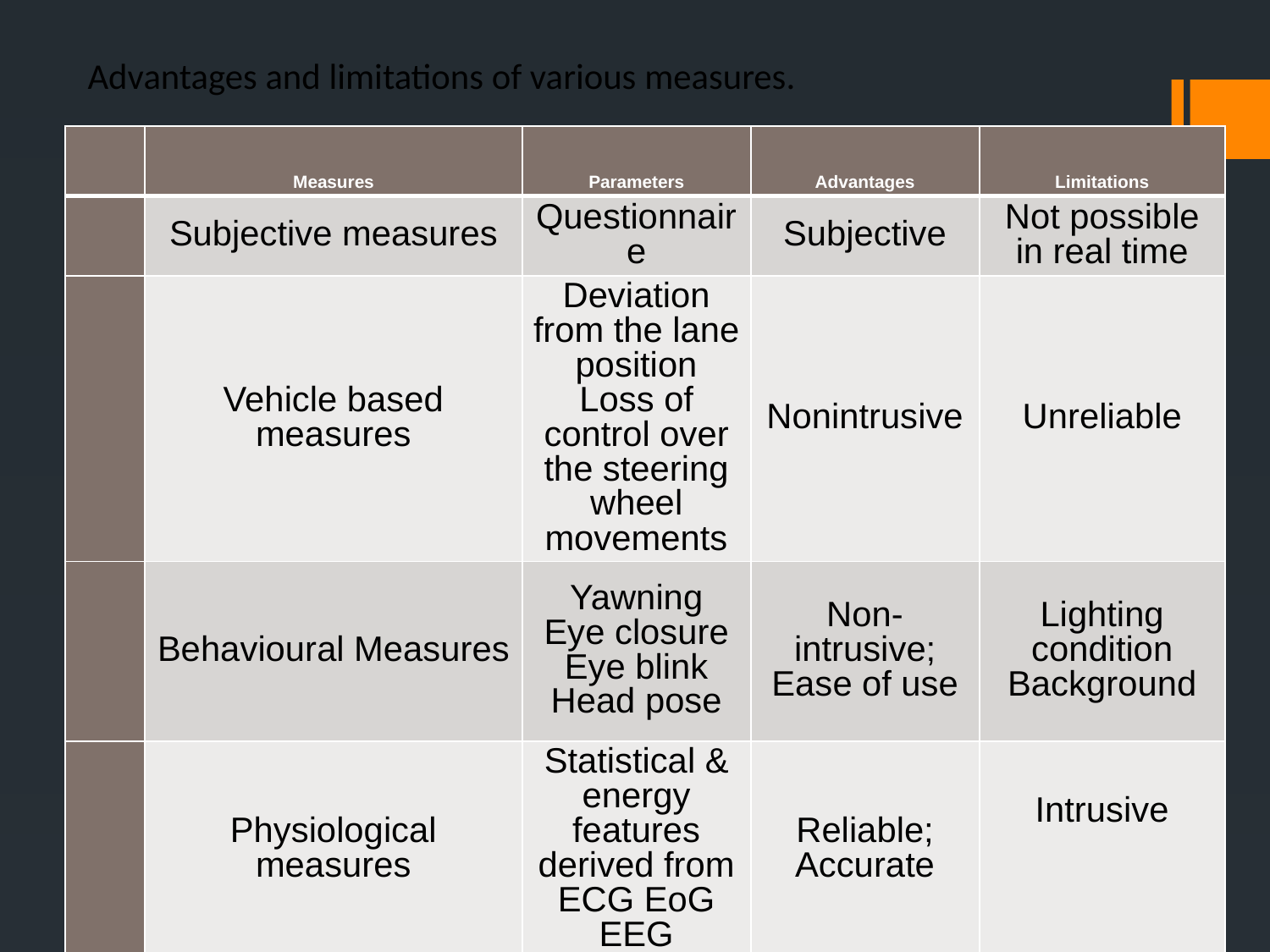

# Advantages and limitations of various measures.
|  | Measures | Parameters | Advantages | Limitations |
| --- | --- | --- | --- | --- |
|  | Subjective measures | Questionnaire | Subjective | Not possible in real time |
|  | Vehicle based measures | Deviation from the lane position Loss of control over the steering wheel movements | Nonintrusive | Unreliable |
|  | Behavioural Measures | Yawning Eye closure Eye blink Head pose | Non-intrusive; Ease of use | Lighting condition Background |
|  | Physiological measures | Statistical & energy features derived from ECG EoG EEG | Reliable; Accurate | Intrusive |